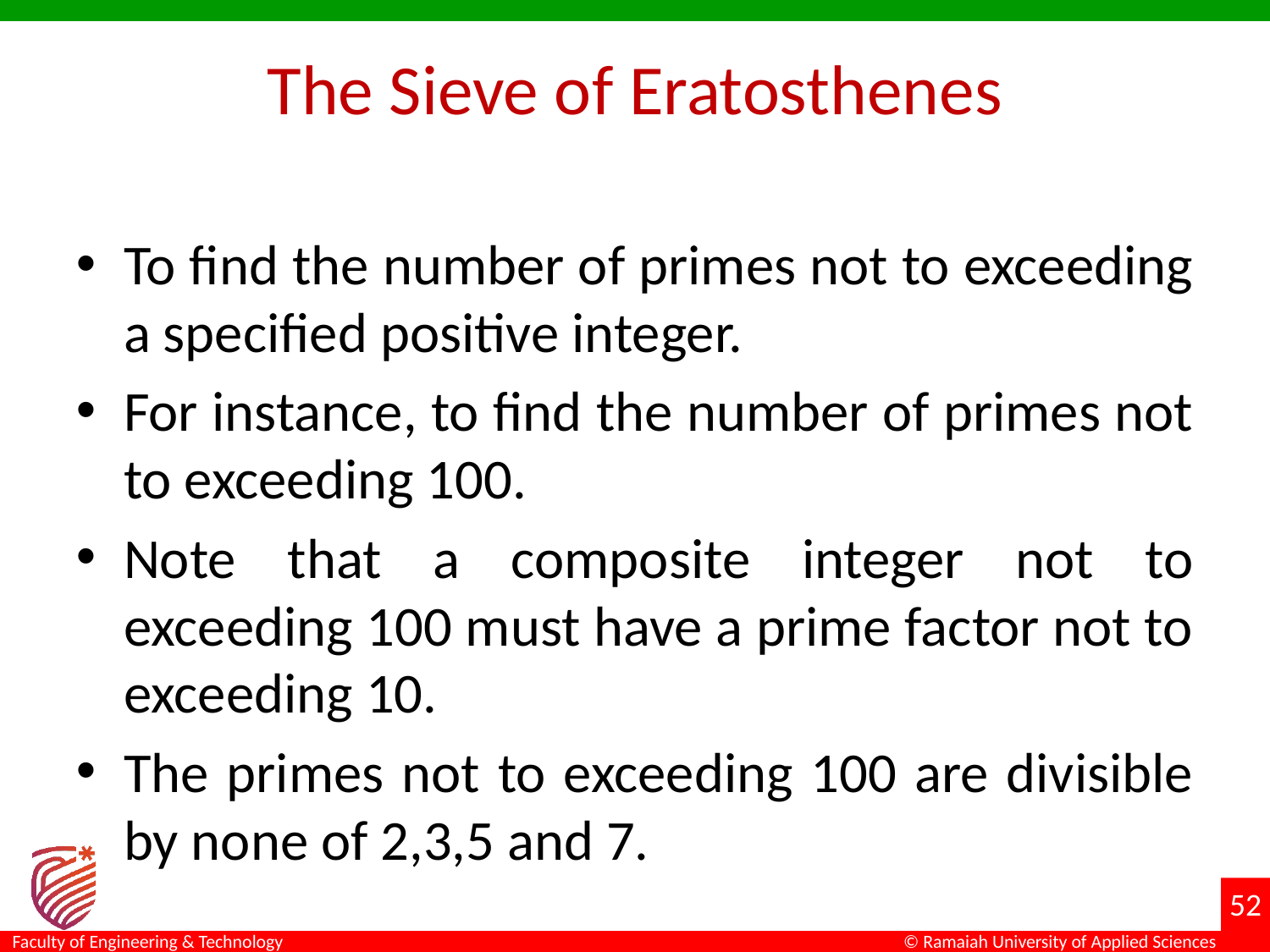

# The Sieve of Eratosthenes
To find the number of primes not to exceeding a specified positive integer.
For instance, to find the number of primes not to exceeding 100.
Note that a composite integer not to exceeding 100 must have a prime factor not to exceeding 10.
The primes not to exceeding 100 are divisible by none of 2,3,5 and 7.